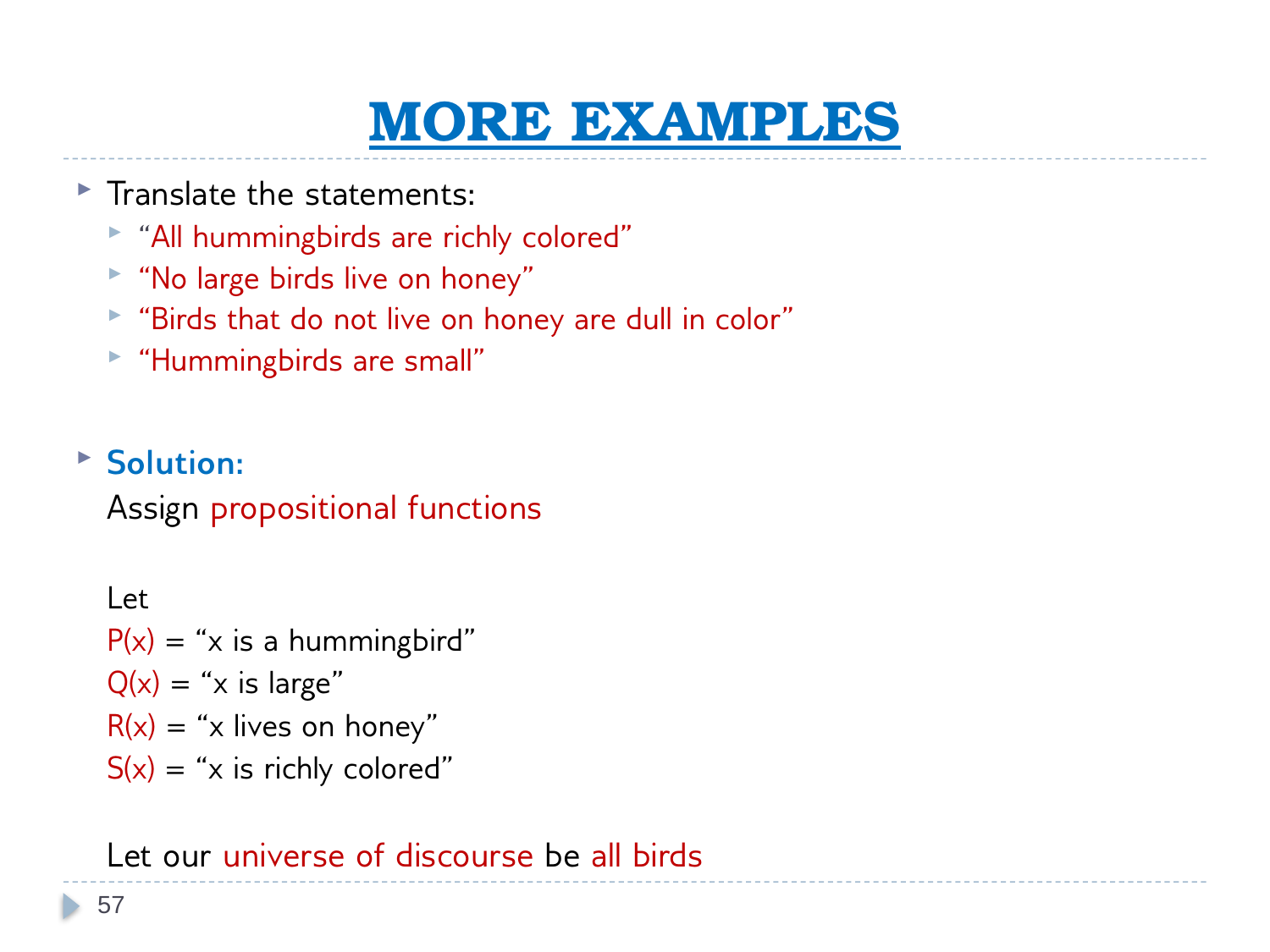

# MORE EXAMPLES
Translate the statements:
“All hummingbirds are richly colored”
“No large birds live on honey”
“Birds that do not live on honey are dull in color”
“Hummingbirds are small”

Solution:
	Assign propositional functions

	Let
		P(x) = “x is a hummingbird”
		Q(x) = “x is large”
		R(x) = “x lives on honey”
		S(x) = “x is richly colored”

	Let our universe of discourse be all birds
57